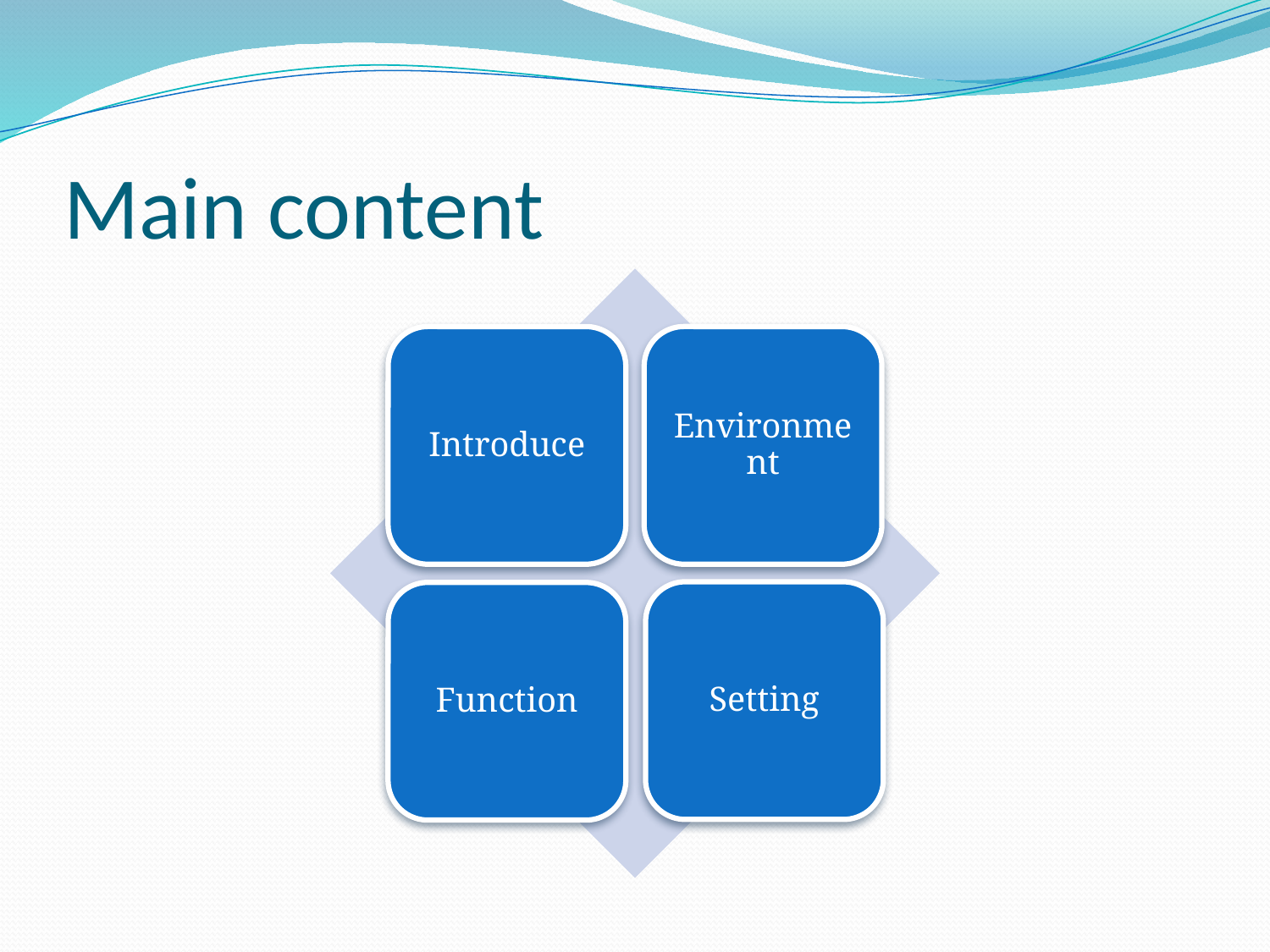

# Main content
Introduce
Environment
Function
Setting